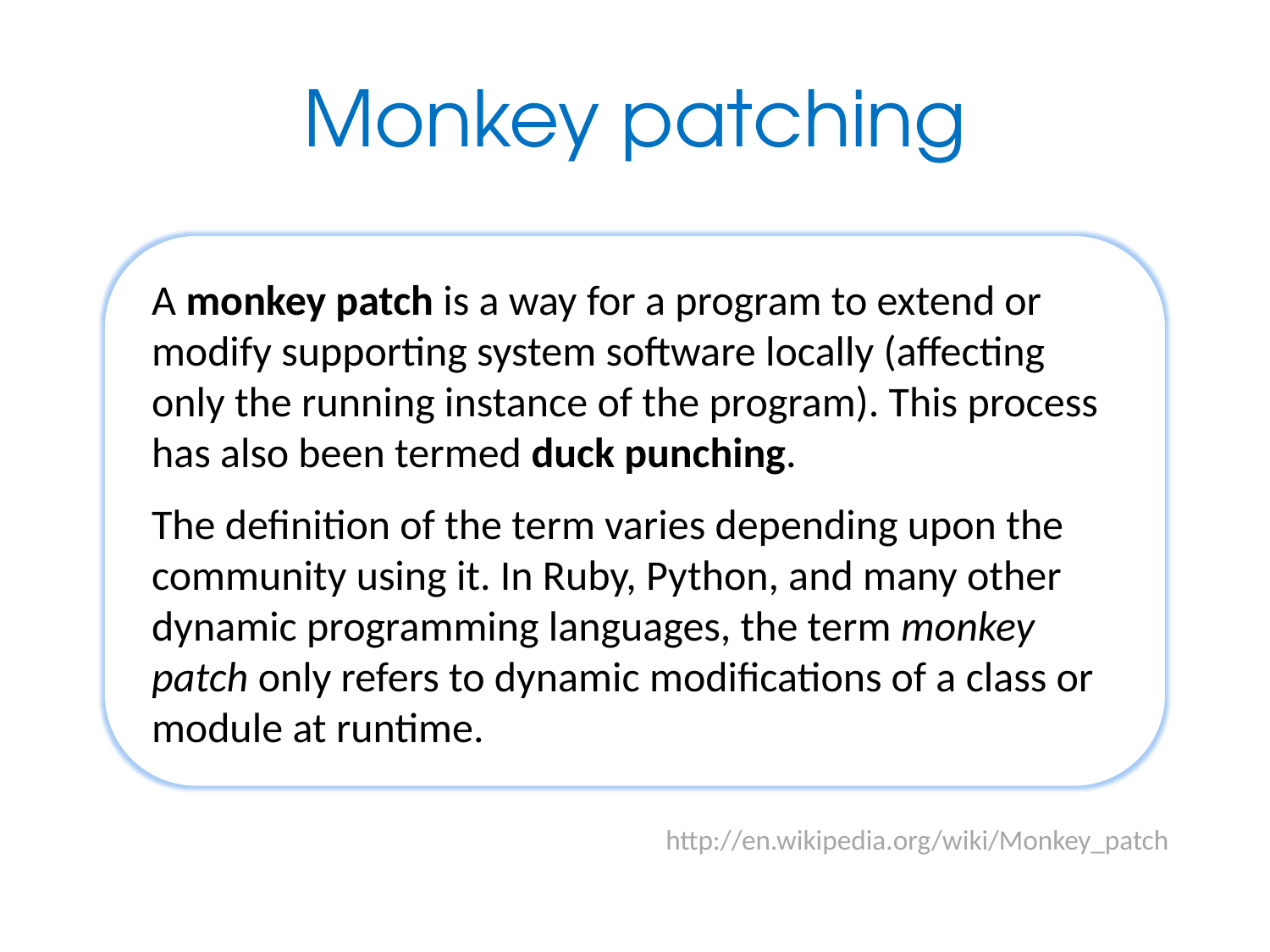

# Monkey patching
A monkey patch is a way for a program to extend or modify supporting system software locally (affecting only the running instance of the program). This process has also been termed duck punching.
The definition of the term varies depending upon the community using it. In Ruby, Python, and many other dynamic programming languages, the term monkey patch only refers to dynamic modifications of a class or module at runtime.
http://en.wikipedia.org/wiki/Monkey_patch